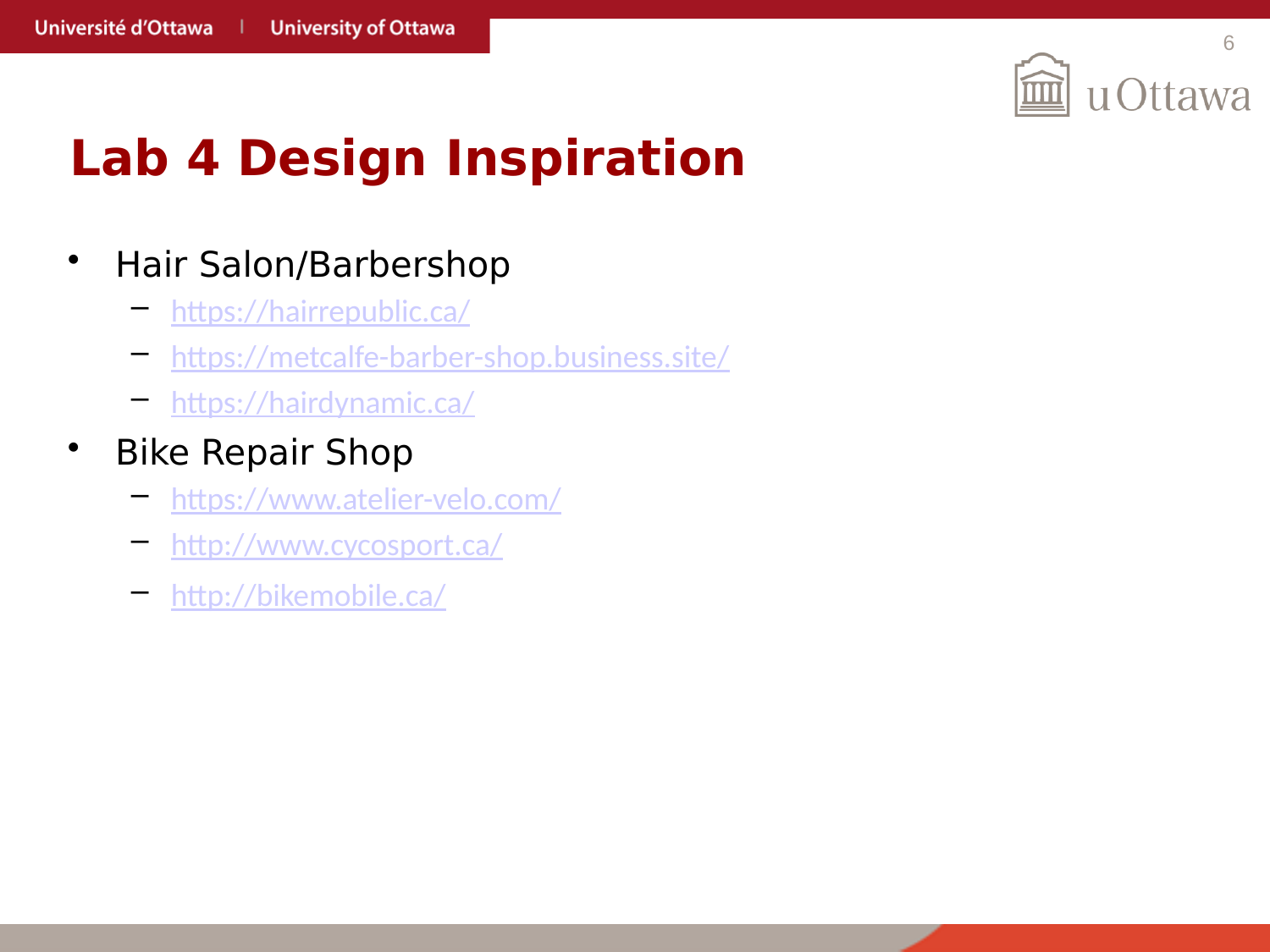

6
# Lab 4 Design Inspiration
Hair Salon/Barbershop
https://hairrepublic.ca/
https://metcalfe-barber-shop.business.site/
https://hairdynamic.ca/
Bike Repair Shop
https://www.atelier-velo.com/
http://www.cycosport.ca/
http://bikemobile.ca/